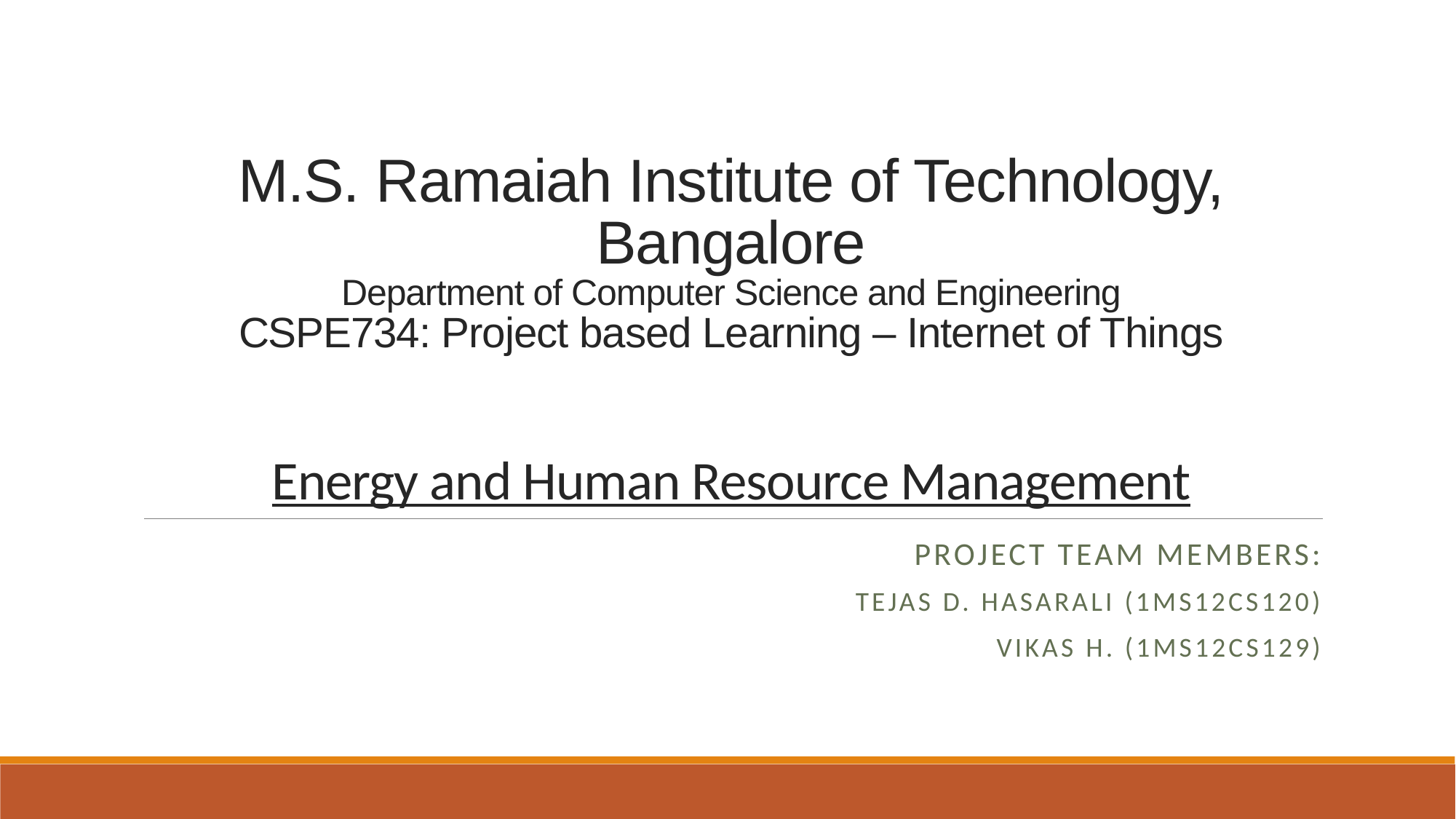

# M.S. Ramaiah Institute of Technology, Bangalore Department of Computer Science and Engineering CSPE734: Project based Learning – Internet of Things Energy and Human Resource Management
Project Team Members:
Tejas d. hasarali (1ms12cs120)
Vikas h. (1ms12cs129)